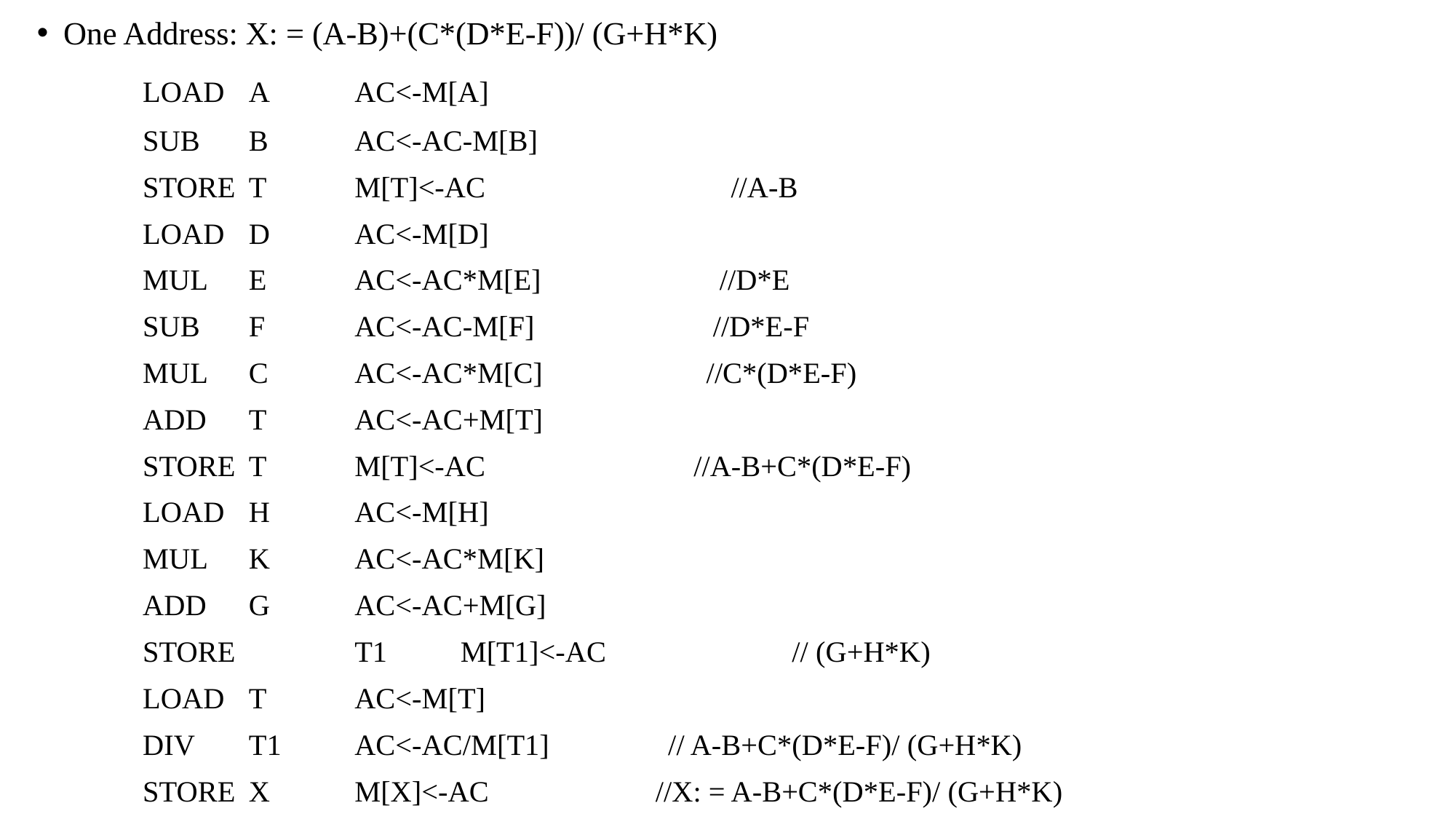

One Address: X: = (A-B)+(C*(D*E-F))/ (G+H*K)
	LOAD 		A		AC<-M[A]
	SUB		B		AC<-AC-M[B]
	STORE 		T		M[T]<-AC                                 //A-B
	LOAD		D		AC<-M[D]
	MUL		E		AC<-AC*M[E]                        //D*E
	SUB		F		AC<-AC-M[F]                        //D*E-F
	MUL 		C		AC<-AC*M[C]                      //C*(D*E-F)
	ADD		T		AC<-AC+M[T]
	STORE 		T		M[T]<-AC                            //A-B+C*(D*E-F)
	LOAD		H		AC<-M[H]
	MUL		K		AC<-AC*M[K]
	ADD		G		AC<-AC+M[G]
	STORE  	T1		M[T1]<-AC                         // (G+H*K)
	LOAD 		T		AC<-M[T]
	DIV		T1		AC<-AC/M[T1]                // A-B+C*(D*E-F)/ (G+H*K)
	STORE		X		M[X]<-AC	            //X: = A-B+C*(D*E-F)/ (G+H*K)